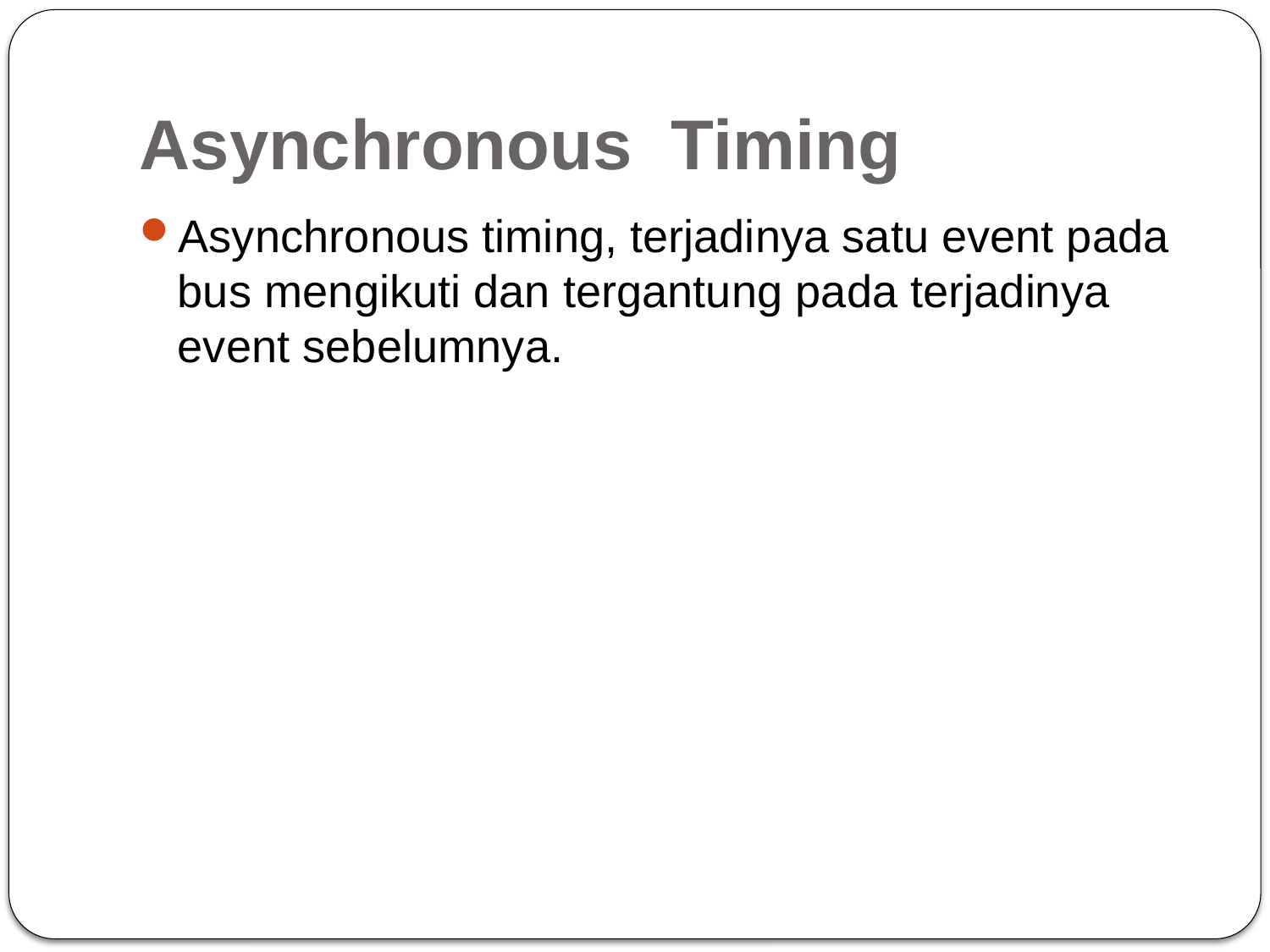

# Asynchronous  Timing
Asynchronous timing, terjadinya satu event pada bus mengikuti dan tergantung pada terjadinya event sebelumnya.